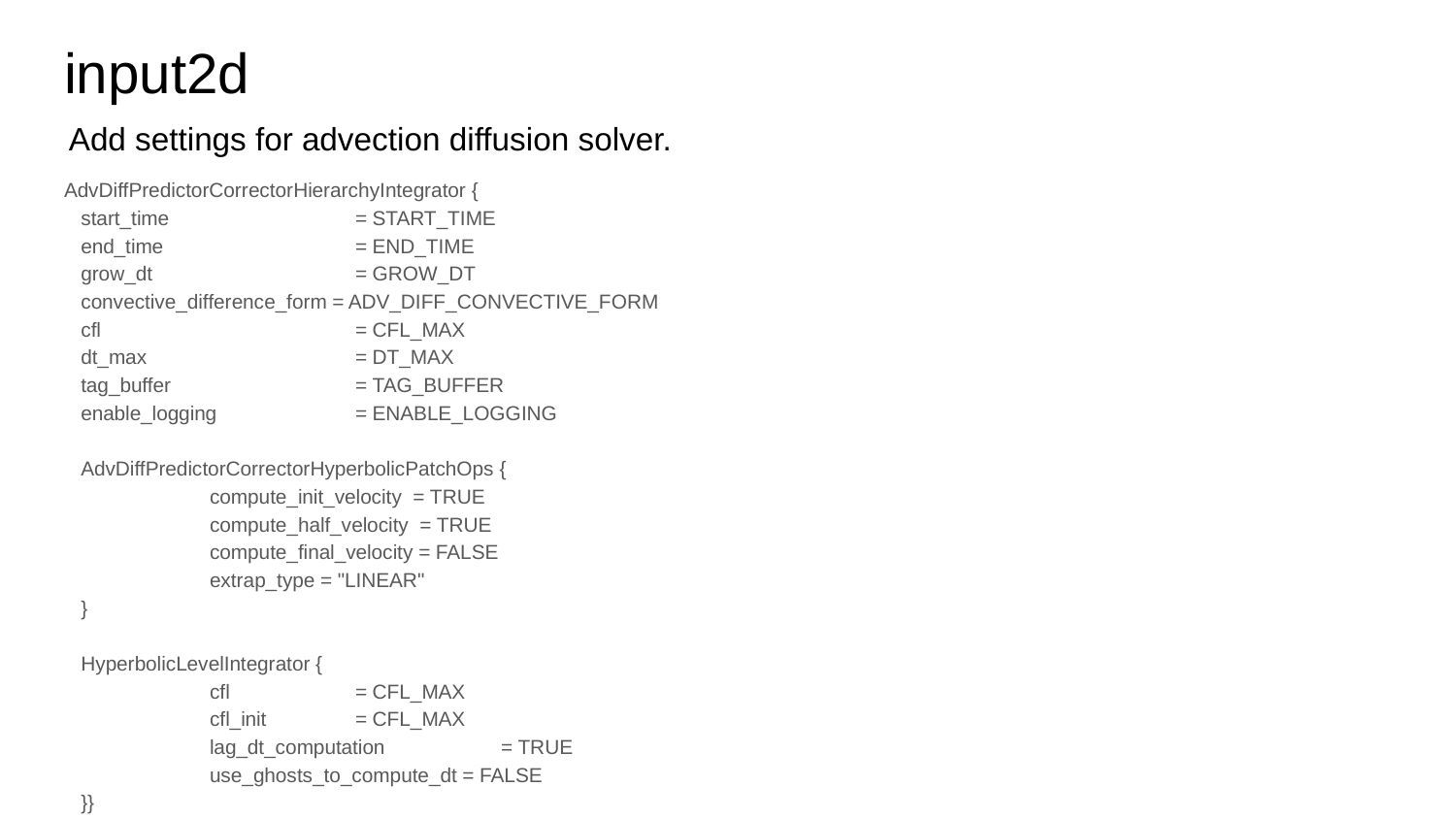

# input2d
Add settings for advection diffusion solver.
AdvDiffPredictorCorrectorHierarchyIntegrator {
   start_time             	= START_TIME
   end_time               	= END_TIME
   grow_dt                	= GROW_DT
   convective_difference_form = ADV_DIFF_CONVECTIVE_FORM
   cfl                    	= CFL_MAX
   dt_max                 	= DT_MAX
   tag_buffer             	= TAG_BUFFER
   enable_logging         	= ENABLE_LOGGING

   AdvDiffPredictorCorrectorHyperbolicPatchOps {
  	compute_init_velocity  = TRUE
  	compute_half_velocity  = TRUE
  	compute_final_velocity = FALSE
  	extrap_type = "LINEAR"
   }

   HyperbolicLevelIntegrator {
  	cfl                  	= CFL_MAX
  	cfl_init             	= CFL_MAX
  	lag_dt_computation   	= TRUE
  	use_ghosts_to_compute_dt = FALSE
   }}